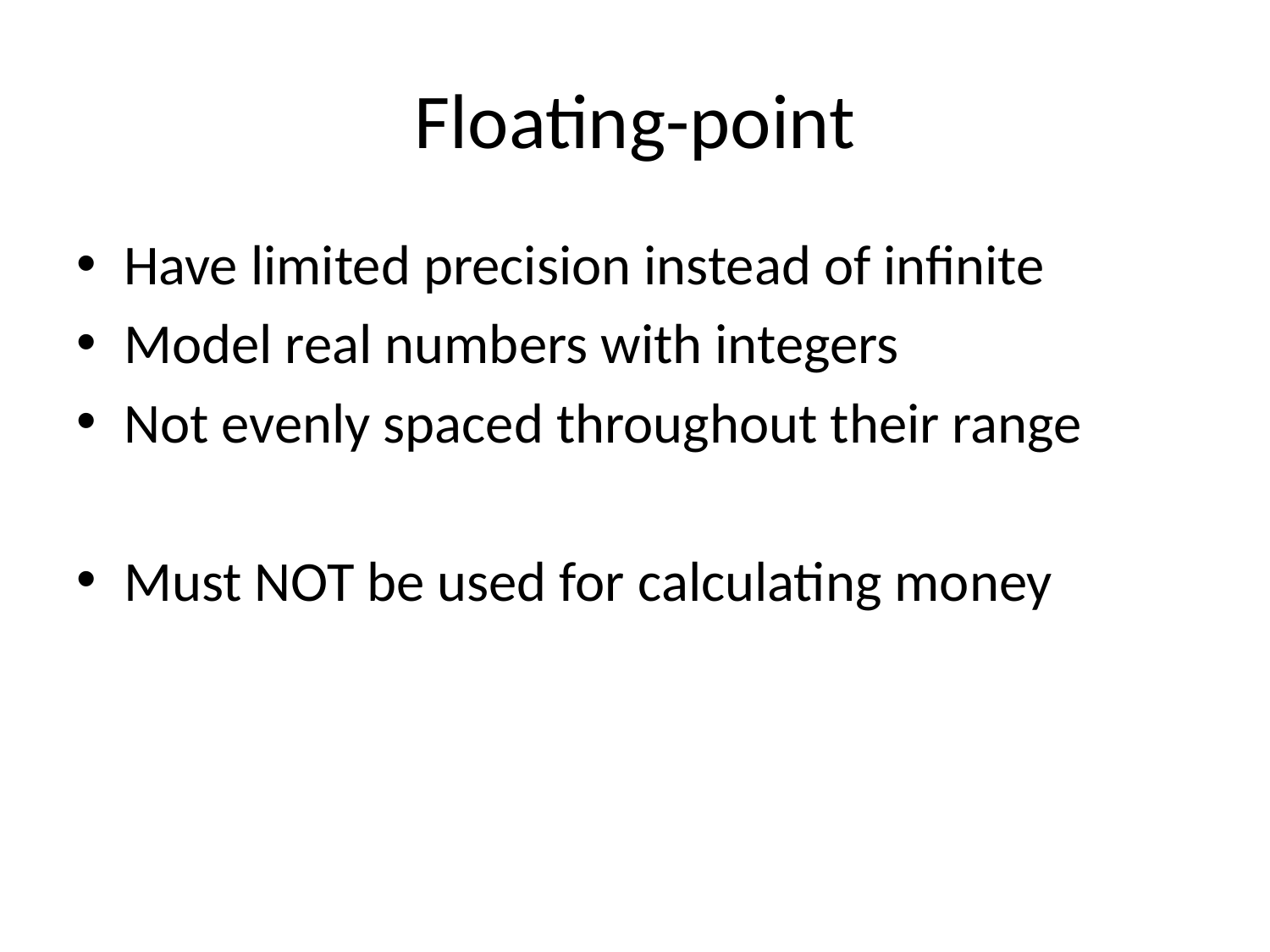

# Floating-point
Have limited precision instead of infinite
Model real numbers with integers
Not evenly spaced throughout their range

Must NOT be used for calculating money